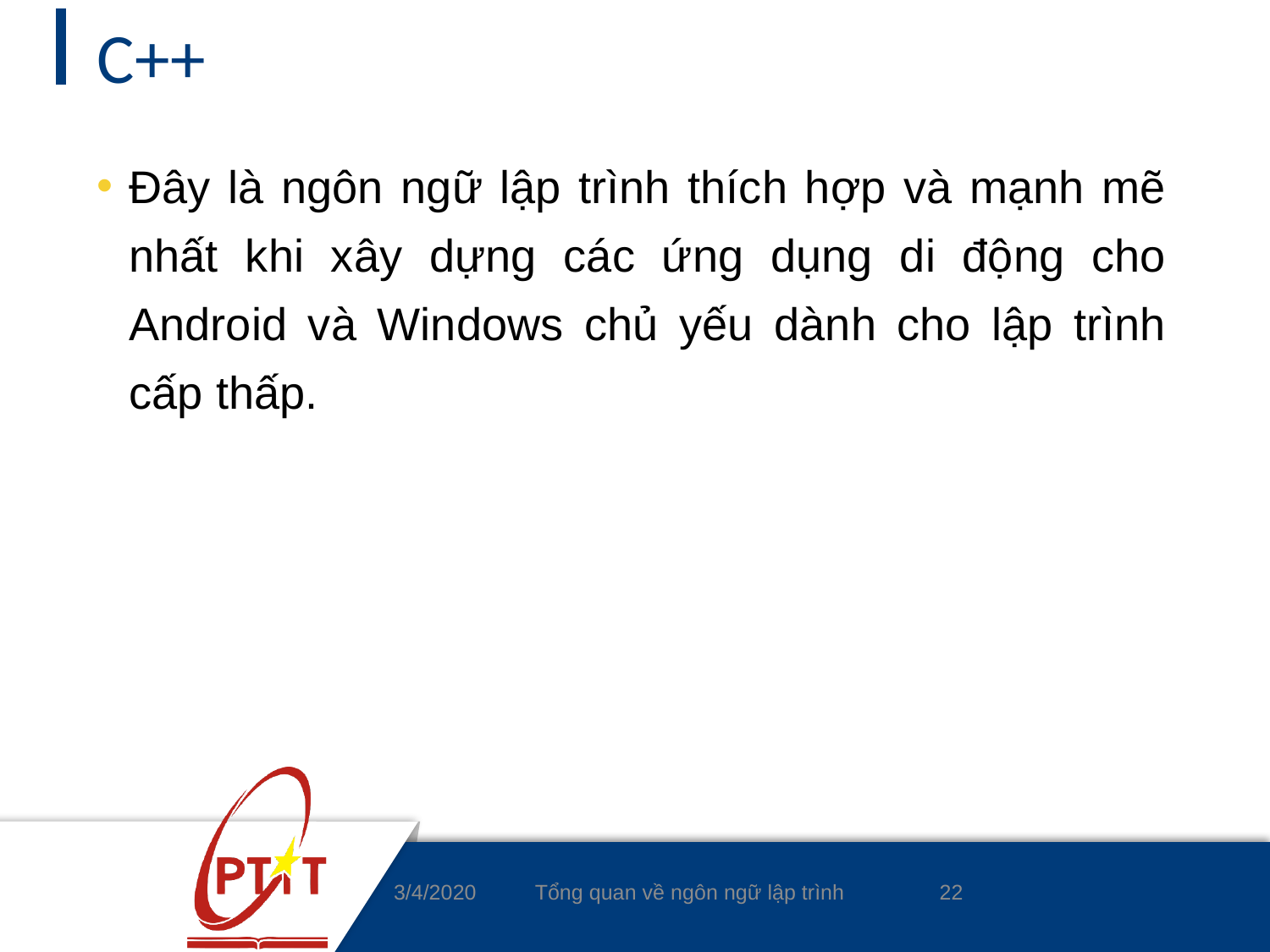

# C++
Đây là ngôn ngữ lập trình thích hợp và mạnh mẽ nhất khi xây dựng các ứng dụng di động cho Android và Windows chủ yếu dành cho lập trình cấp thấp.
22
3/4/2020
Tổng quan về ngôn ngữ lập trình